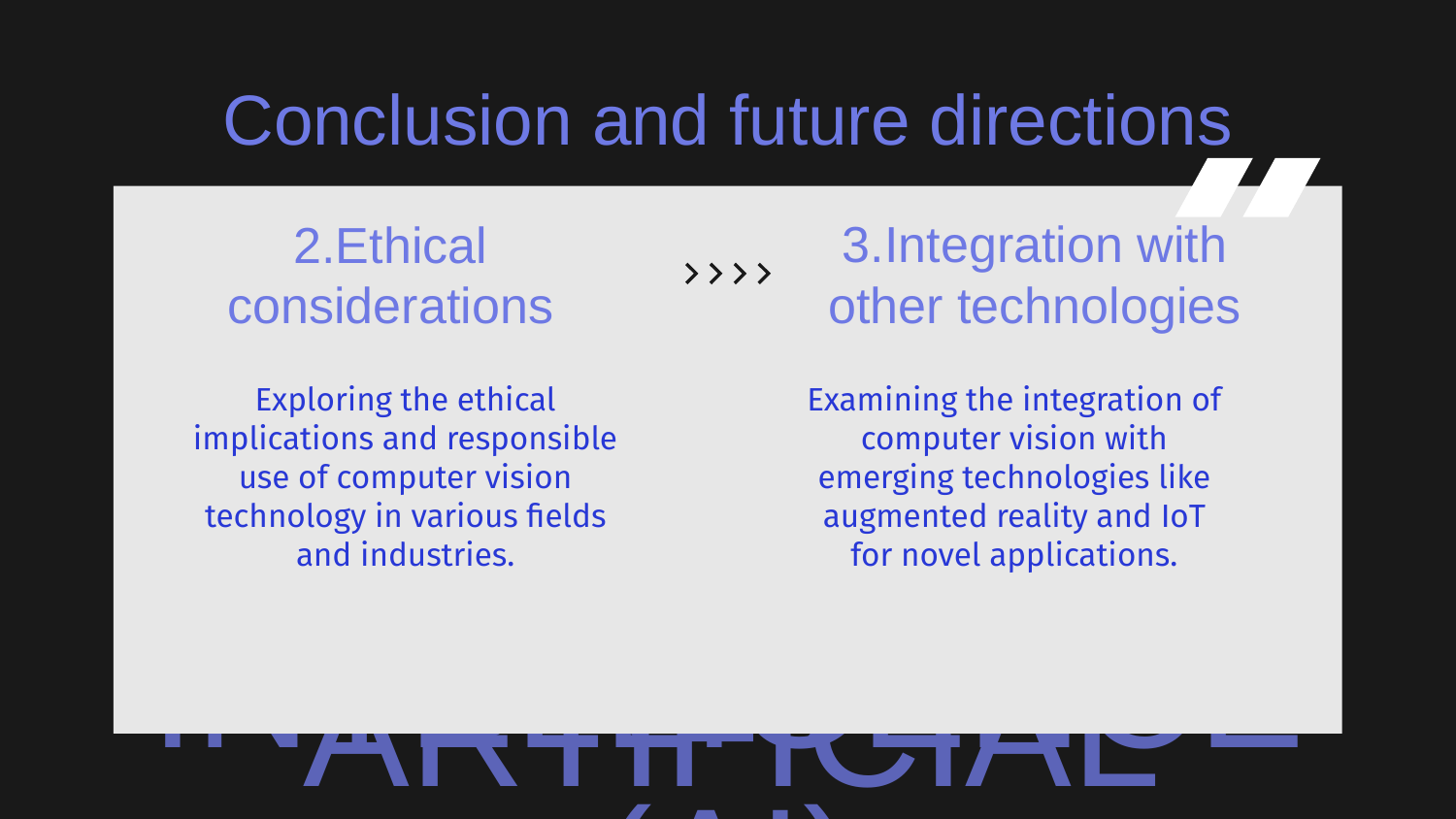

Conclusion and future directions

3.Integration with other technologies
# 1.Continued innovation
2.Ethical considerations

Exploring the ethical implications and responsible use of computer vision technology in various fields and industries.

Anticipating advancements in computer vision through new architectures, algorithms, and applications.

Examining the integration of computer vision with emerging technologies like augmented reality and IoT for novel applications.